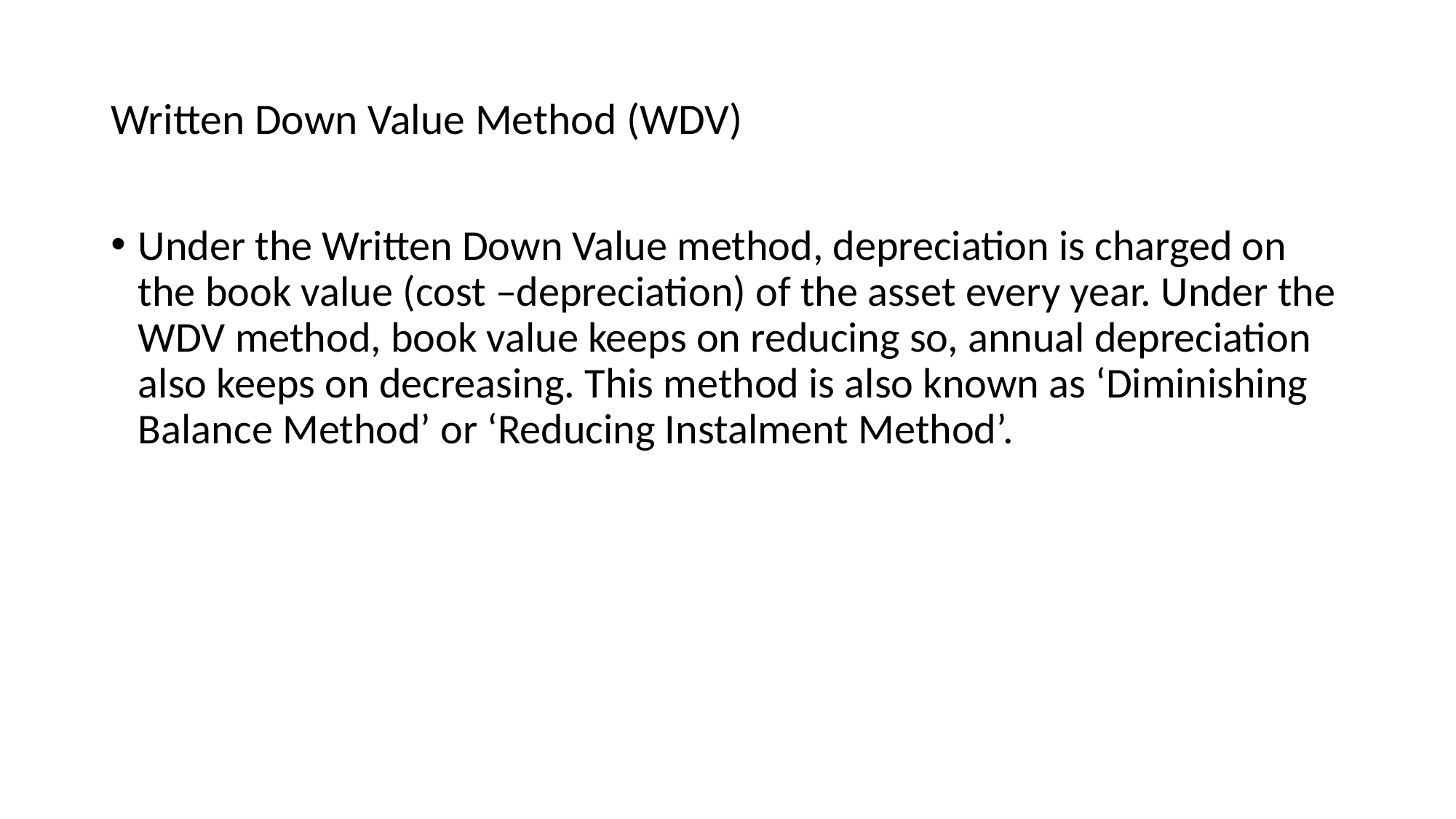

# Written Down Value Method (WDV)
Under the Written Down Value method, depreciation is charged on the book value (cost –depreciation) of the asset every year. Under the WDV method, book value keeps on reducing so, annual depreciation also keeps on decreasing. This method is also known as ‘Diminishing Balance Method’ or ‘Reducing Instalment Method’.